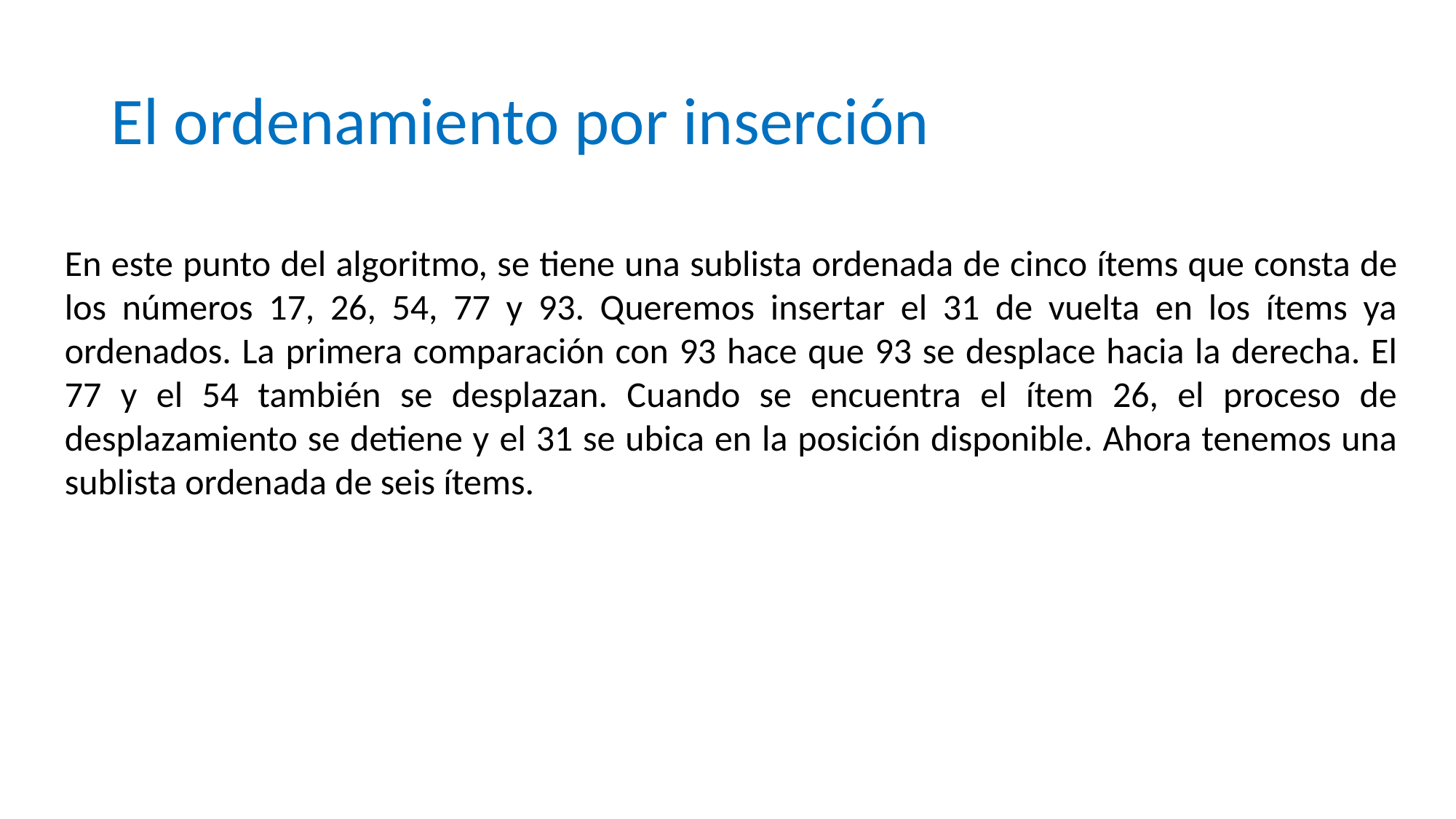

# El ordenamiento por inserción
En este punto del algoritmo, se tiene una sublista ordenada de cinco ítems que consta de los números 17, 26, 54, 77 y 93. Queremos insertar el 31 de vuelta en los ítems ya ordenados. La primera comparación con 93 hace que 93 se desplace hacia la derecha. El 77 y el 54 también se desplazan. Cuando se encuentra el ítem 26, el proceso de desplazamiento se detiene y el 31 se ubica en la posición disponible. Ahora tenemos una sublista ordenada de seis ítems.